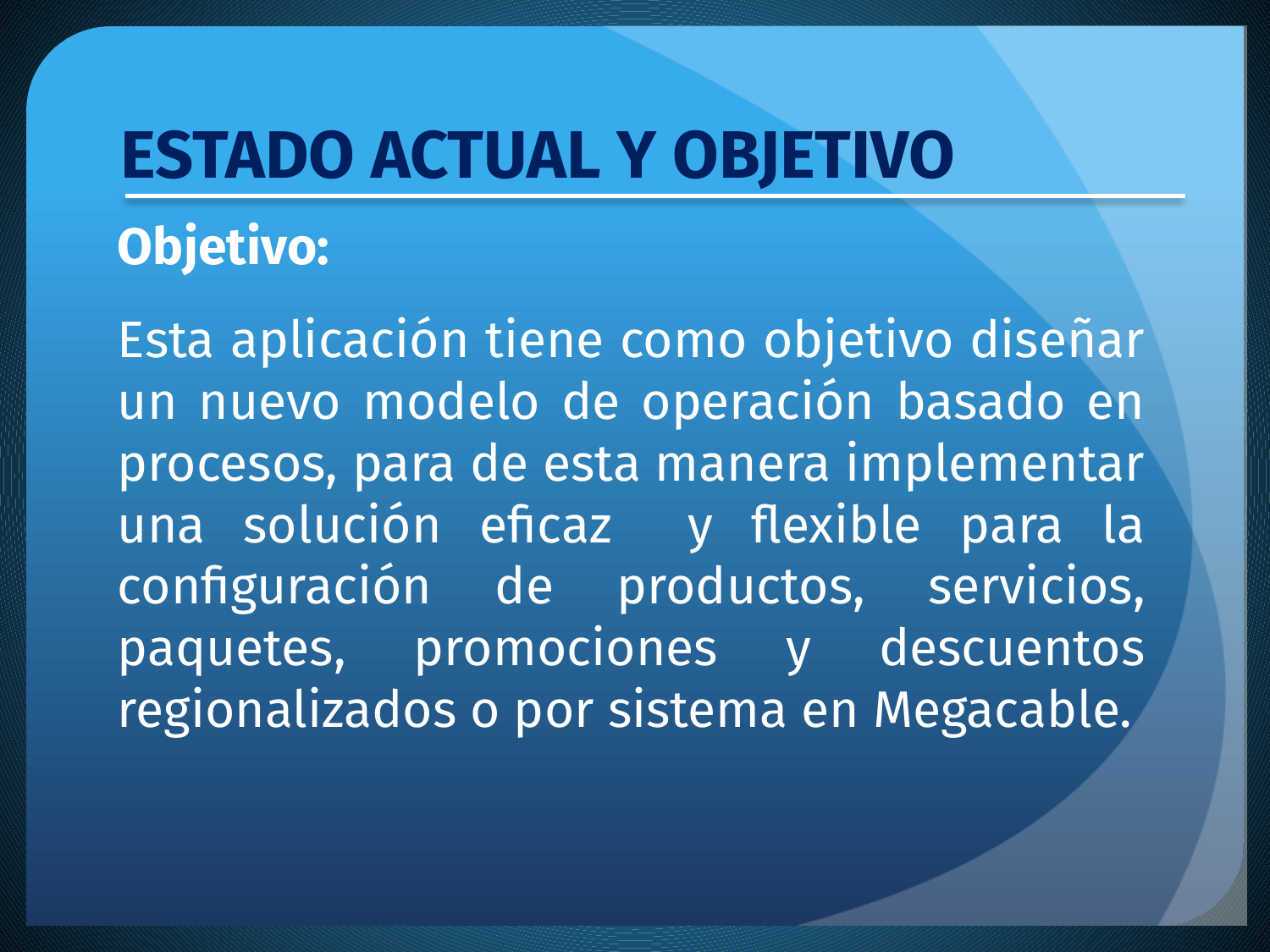

# ESTADO ACTUAL Y OBJETIVO
Objetivo:
Esta aplicación tiene como objetivo diseñar un nuevo modelo de operación basado en procesos, para de esta manera implementar una solución eficaz  y flexible para la configuración de productos, servicios, paquetes, promociones y descuentos regionalizados o por sistema en Megacable.